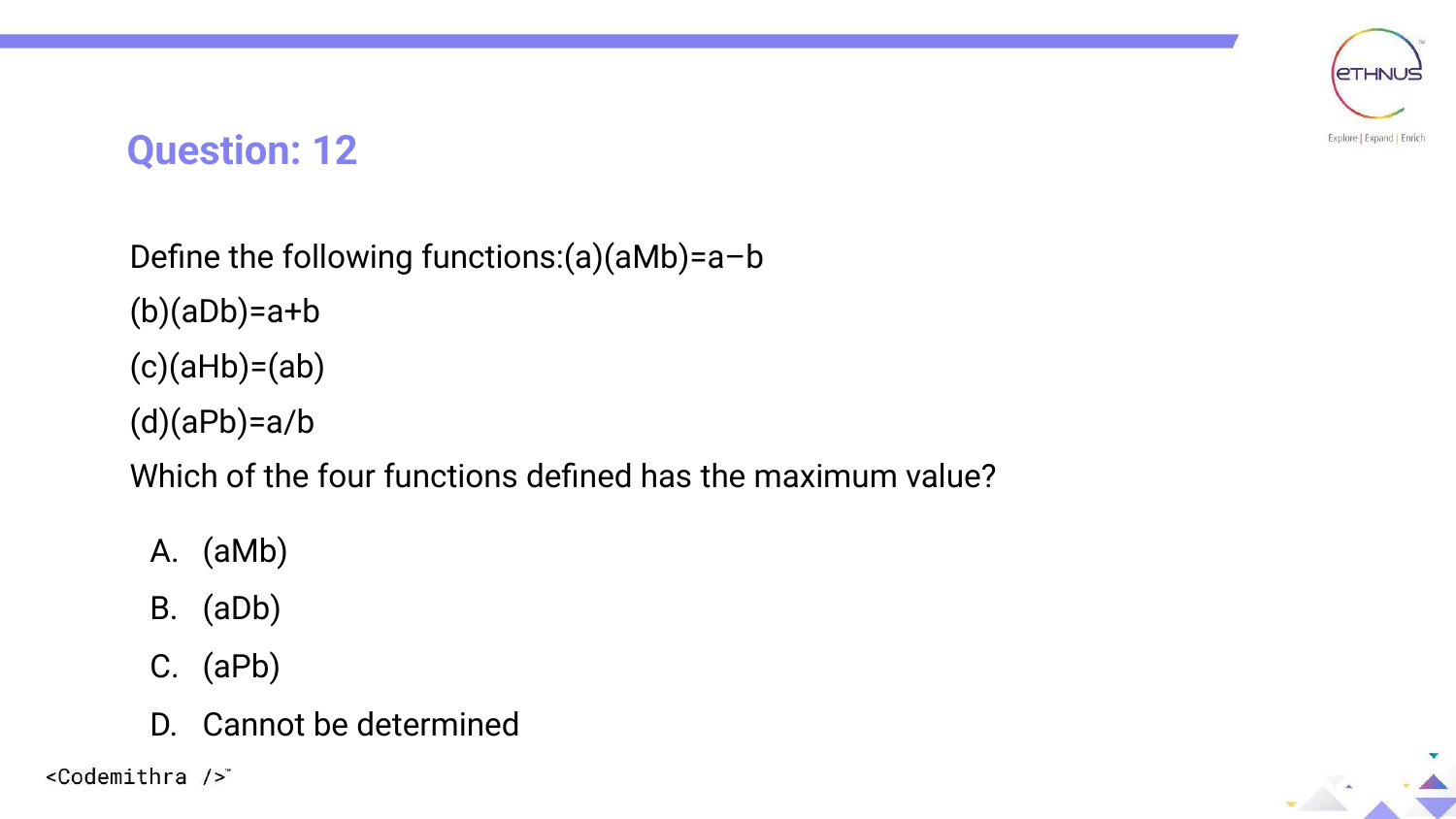

Question: 12
Define the following functions:(a)(aMb)=a–b
(b)(aDb)=a+b
(c)(aHb)=(ab)
(d)(aPb)=a/b
Which of the four functions defined has the maximum value?
(aMb)
(aDb)
(aPb)
Cannot be determined